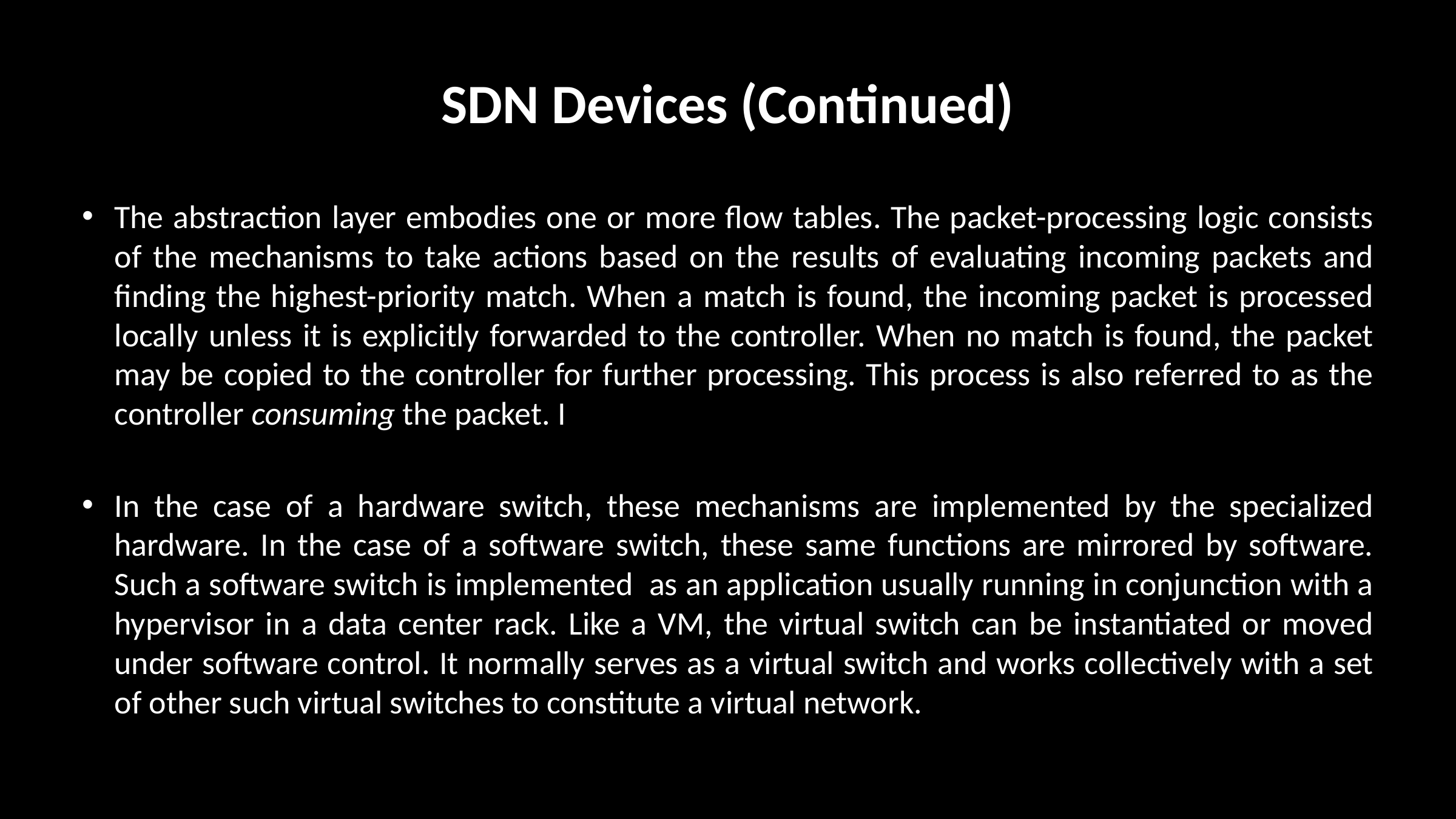

# SDN Devices (Continued)
The abstraction layer embodies one or more flow tables. The packet-processing logic consists of the mechanisms to take actions based on the results of evaluating incoming packets and finding the highest-priority match. When a match is found, the incoming packet is processed locally unless it is explicitly forwarded to the controller. When no match is found, the packet may be copied to the controller for further processing. This process is also referred to as the controller consuming the packet. I

In the case of a hardware switch, these mechanisms are implemented by the specialized hardware. In the case of a software switch, these same functions are mirrored by software. Such a software switch is implemented  as an application usually running in conjunction with a hypervisor in a data center rack. Like a VM, the virtual switch can be instantiated or moved under software control. It normally serves as a virtual switch and works collectively with a set of other such virtual switches to constitute a virtual network.